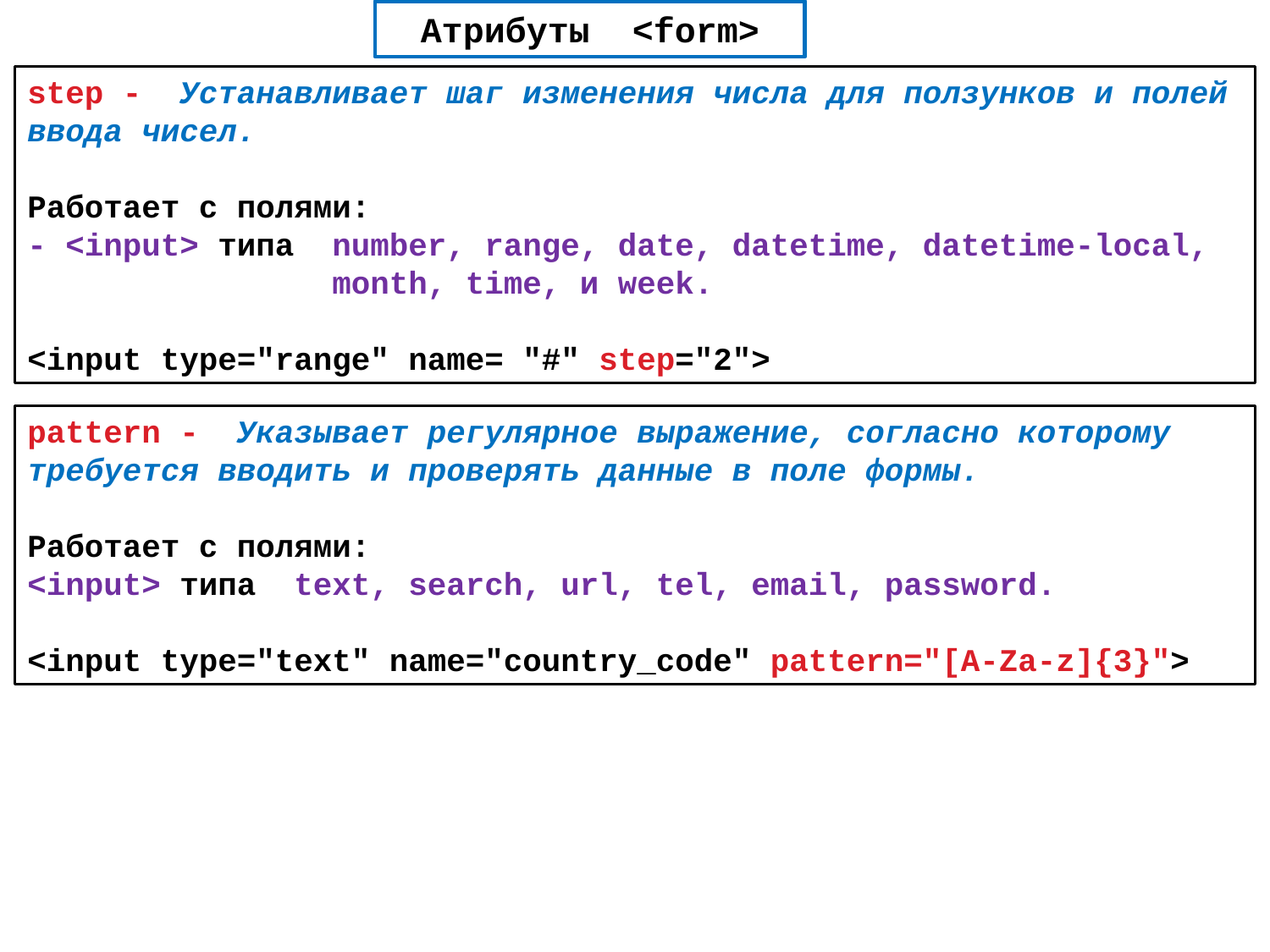

Атрибуты  <form>
step -  Устанавливает шаг изменения числа для ползунков и полей ввода чисел.

Работает с полями:
- <input> типа  number, range, date, datetime, datetime-local,
                month, time, и week.

<input type="range" name= "#" step="2">
pattern -  Указывает регулярное выражение, согласно которому требуется вводить и проверять данные в поле формы.

Работает с полями:
<input> типа  text, search, url, tel, email, password.

<input type="text" name="country_code" pattern="[A-Za-z]{3}">